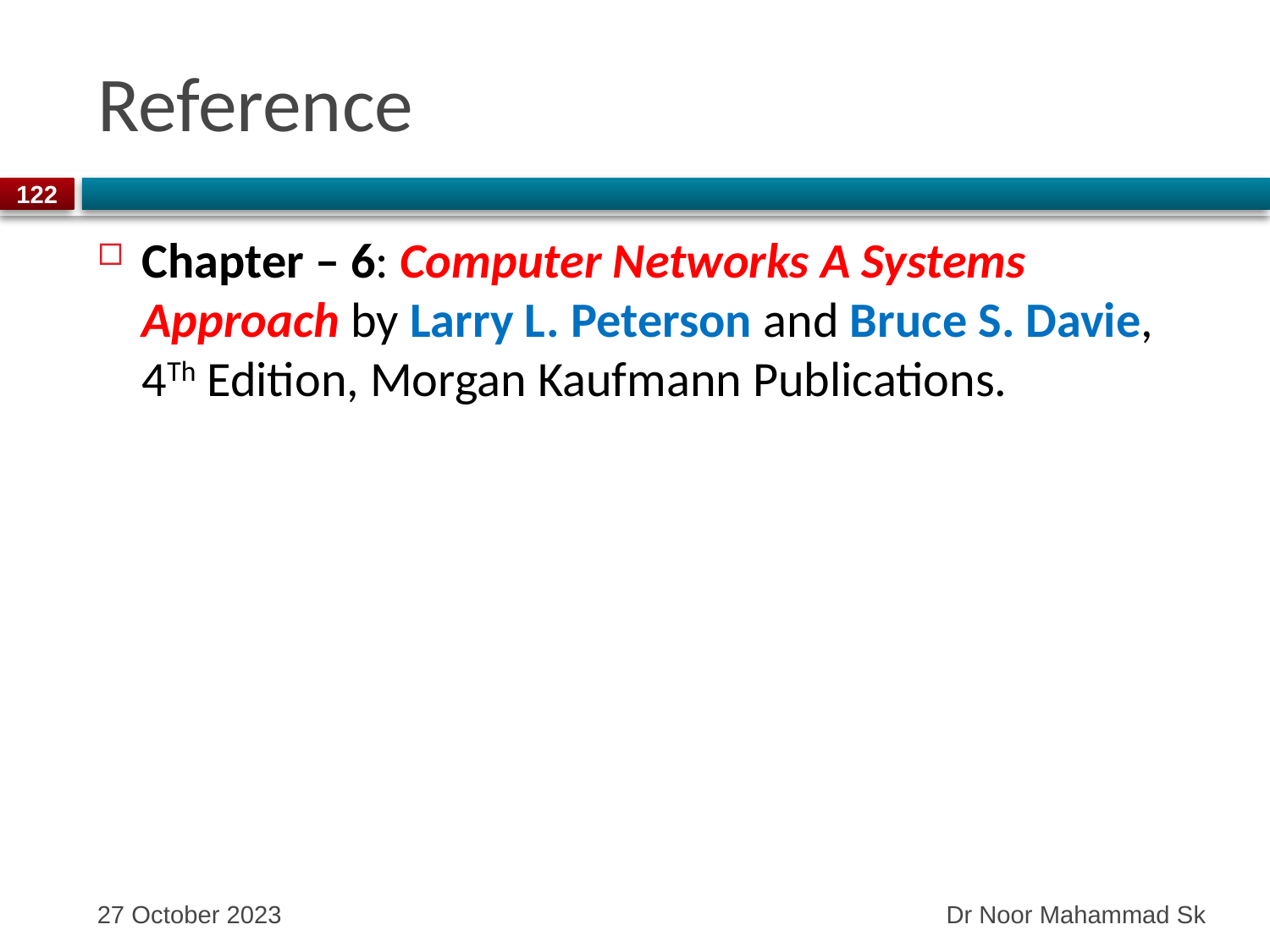

# Reference
122
Chapter – 6: Computer Networks A Systems Approach by Larry L. Peterson and Bruce S. Davie, 4Th Edition, Morgan Kaufmann Publications.
Dr Noor Mahammad Sk
27 October 2023